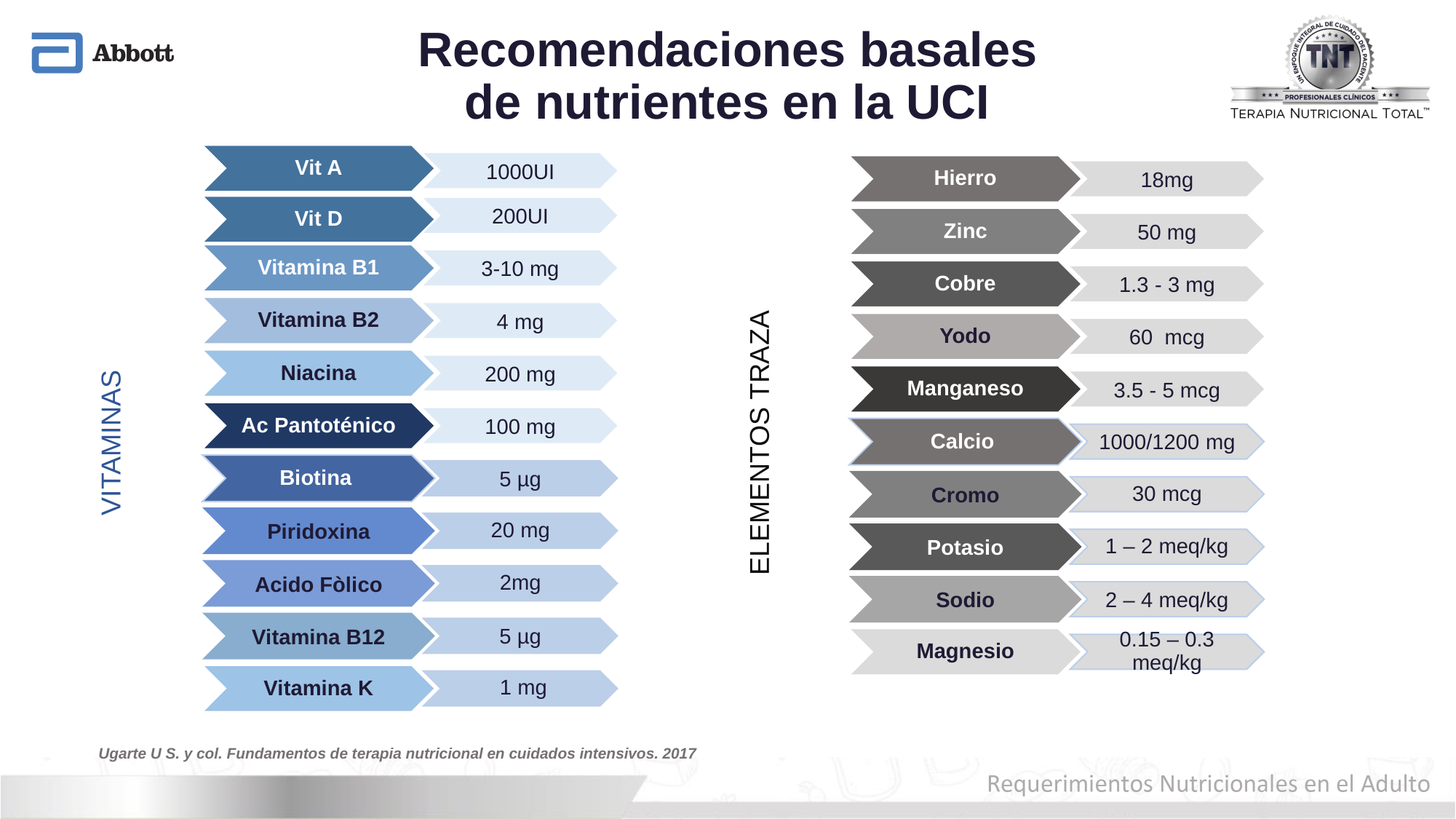

# Recomendaciones basales de nutrientes en la UCI
Vit A
1000UI
Vit D
200UI
Vitamina B1
3-10 mg
Vitamina B2
4 mg
Niacina
200 mg
Ac Pantoténico
100 mg
Biotina

5 µg

Piridoxina
20 mg
Acido Fòlico
2mg
Vitamina B12

5 µg

Vitamina K
 1 mg
Hierro
18mg
Zinc
50 mg
Cobre
1.3 - 3 mg
Yodo
60  mcg
Manganeso
3.5 - 5 mcg
Calcio

1000/1200 mg

Cromo
30 mcg
Potasio
1 – 2 meq/kg
Sodio

2 – 4 meq/kg

Magnesio
0.15 – 0.3 meq/kg
VITAMINAS
ELEMENTOS TRAZA
Ugarte U S. y col. Fundamentos de terapia nutricional en cuidados intensivos. 2017